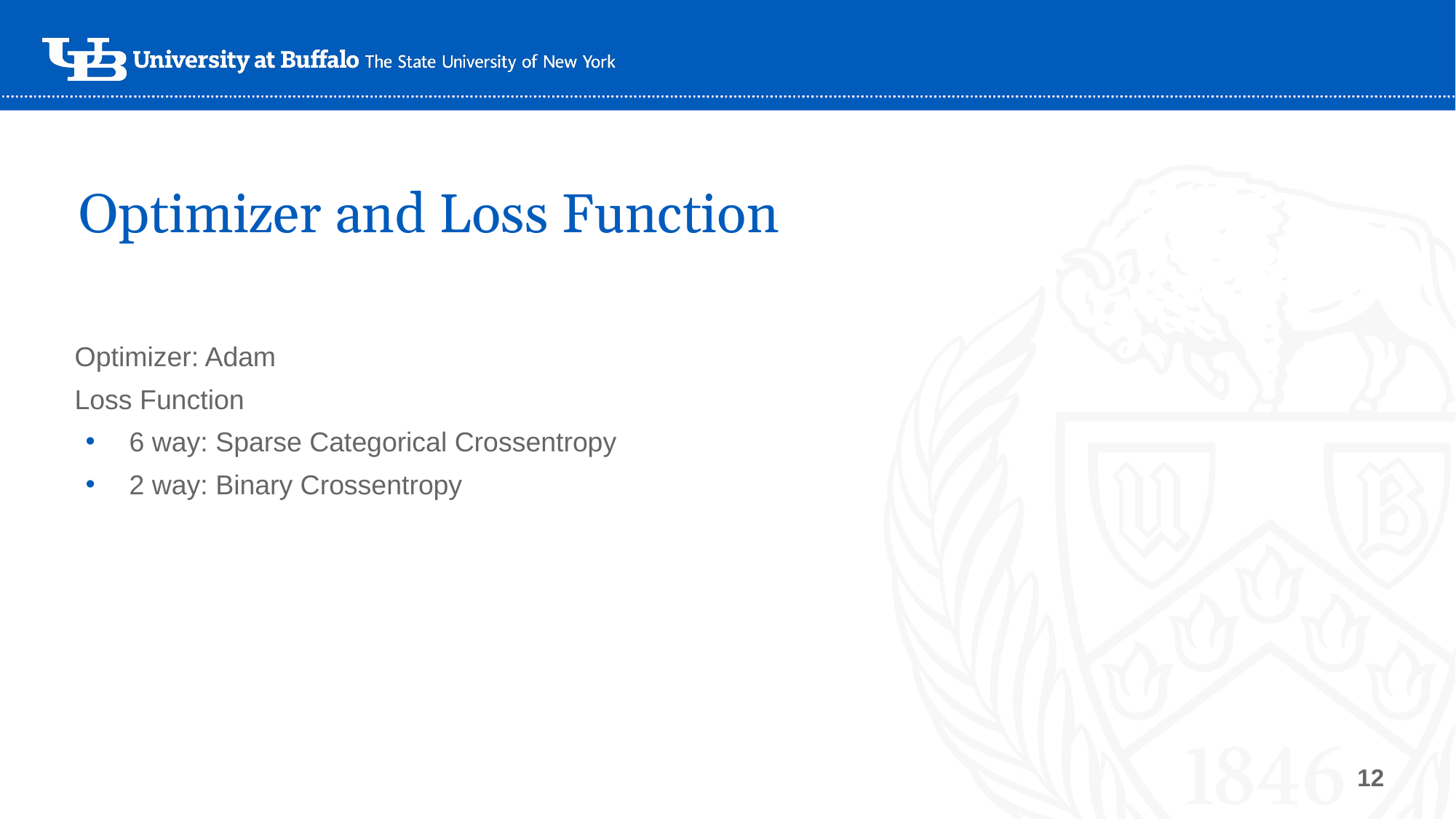

# Optimizer and Loss Function
Optimizer: Adam
Loss Function
6 way: Sparse Categorical Crossentropy
2 way: Binary Crossentropy

12